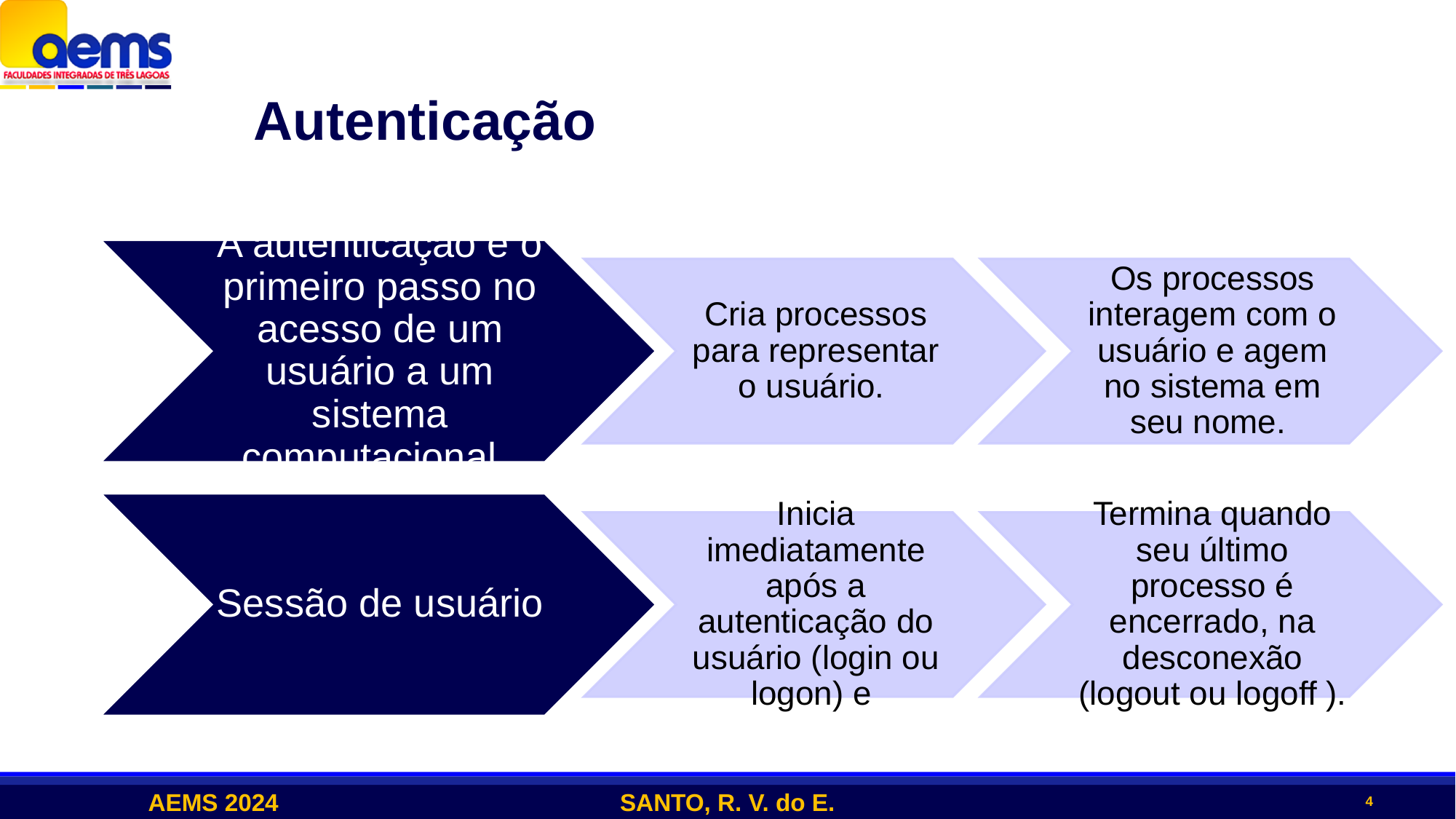

# Autenticação
A autenticação é o primeiro passo no acesso de um usuário a um sistema computacional.
Cria processos para representar o usuário.
Os processos interagem com o usuário e agem no sistema em seu nome.
Sessão de usuário
Inicia imediatamente após a autenticação do usuário (login ou logon) e
Termina quando seu último processo é encerrado, na desconexão (logout ou logoff ).
4